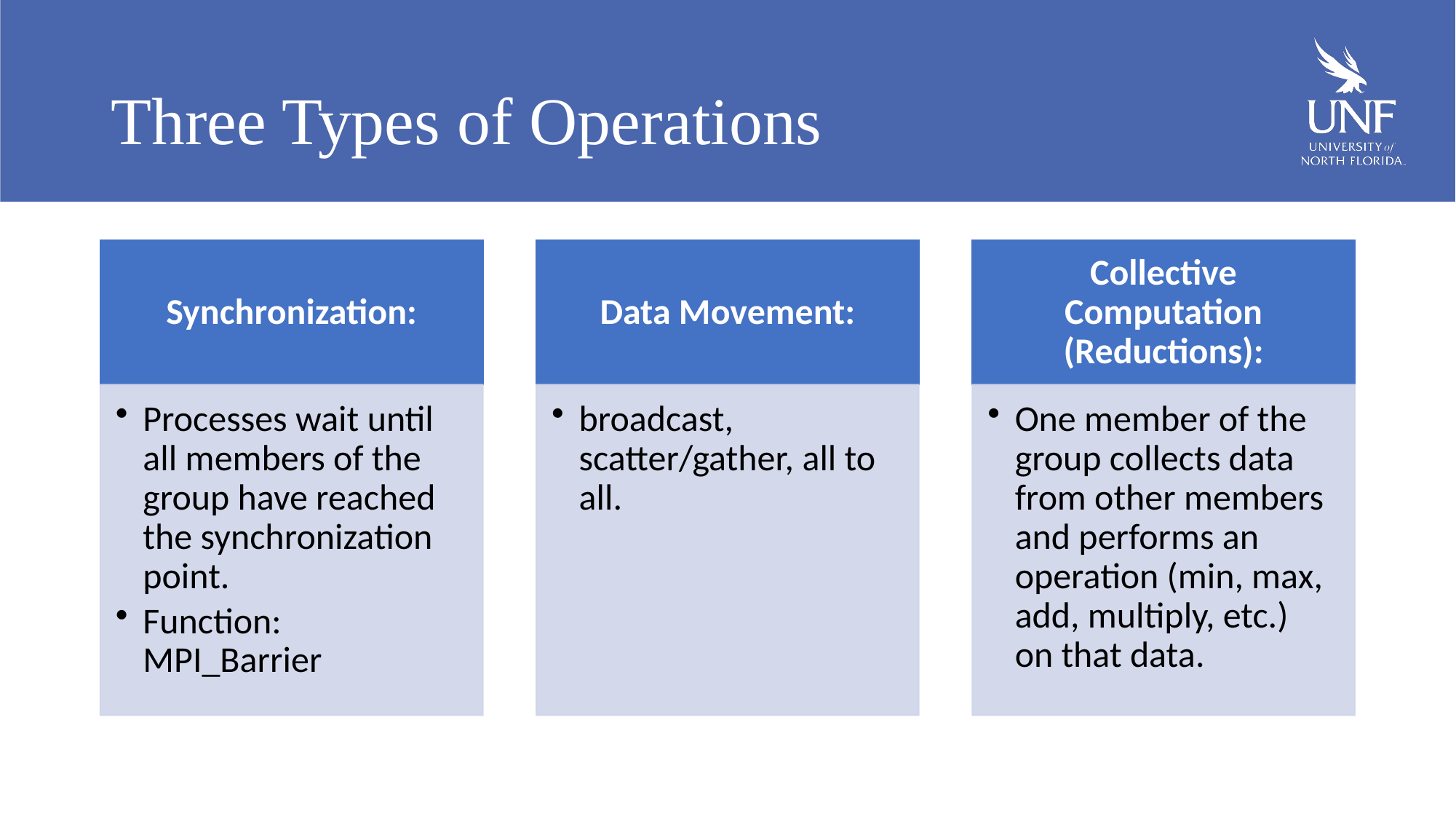

# Three Types of Operations
Synchronization:
Processes wait until all members of the group have reached the synchronization point.
Function: MPI_Barrier
Data Movement:
broadcast, scatter/gather, all to all.
Collective Computation (Reductions):
One member of the group collects data from other members and performs an operation (min, max, add, multiply, etc.) on that data.